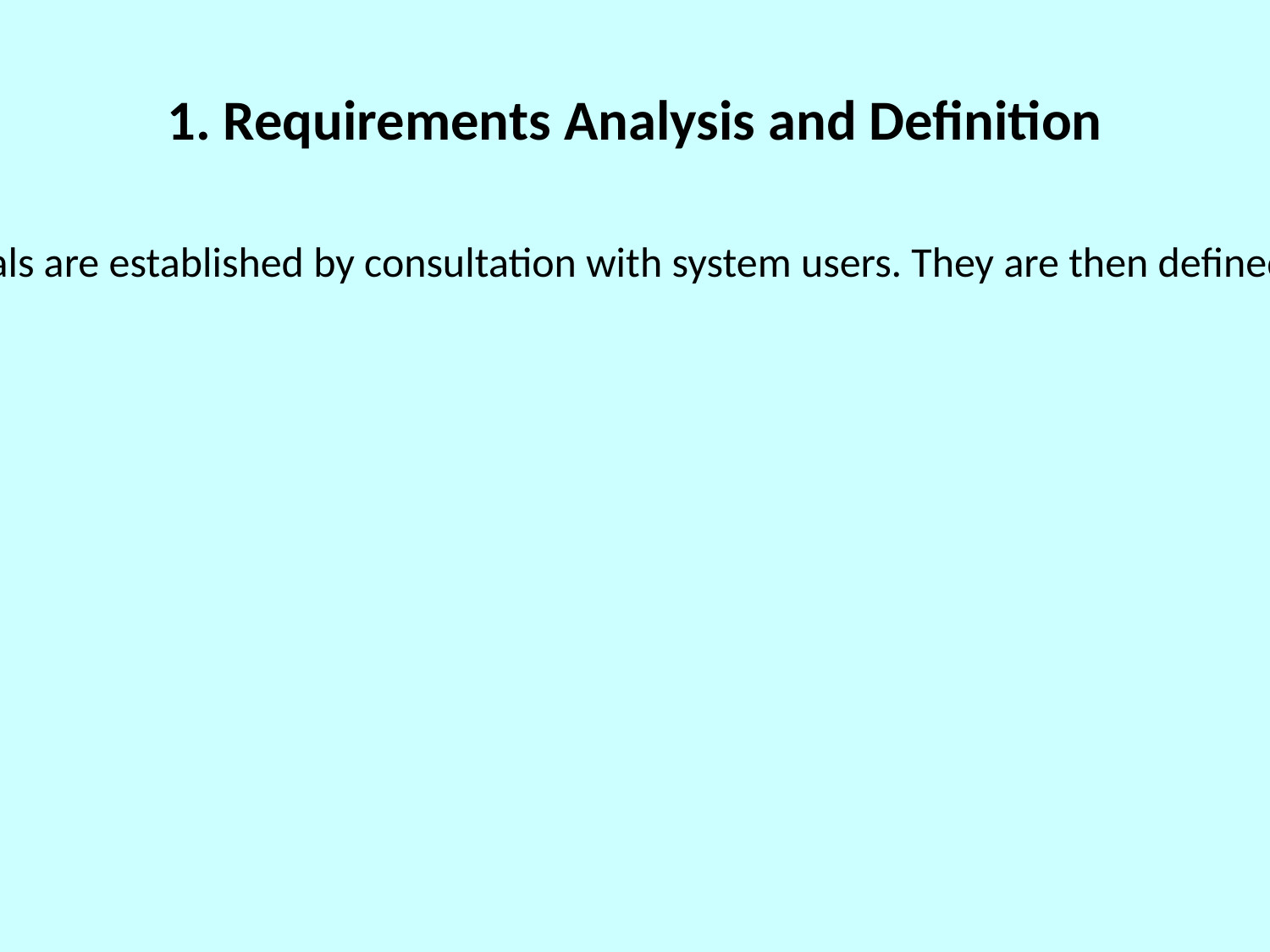

# 1. Requirements Analysis and Definition

The system’s services, constraints, and goals are established by consultation with system users. They are then defined in detail and serve as a system specification.